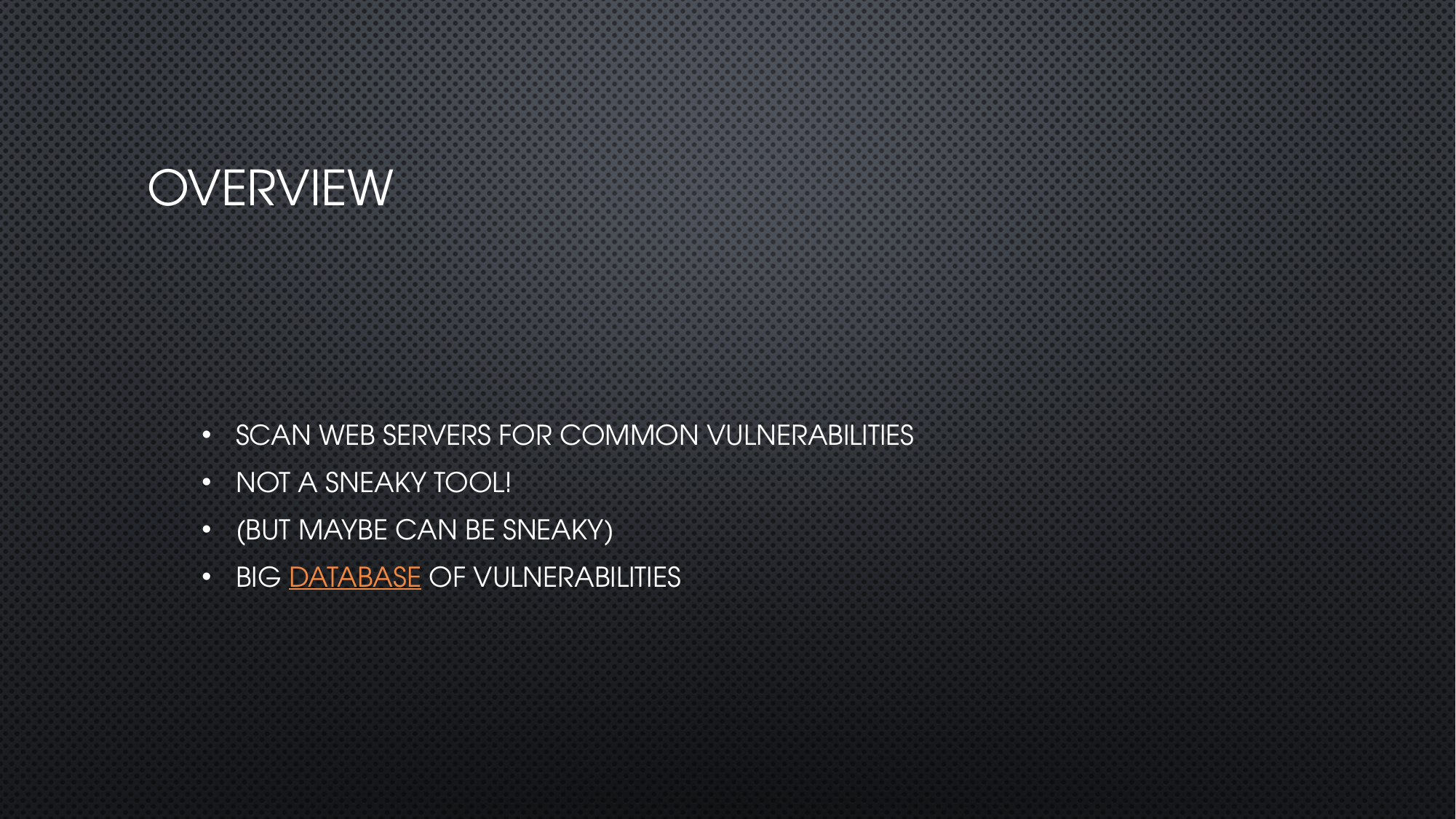

# Overview
Scan web servers for common vulnerabilities
Not a sneaky tool!
(but maybe can be sneaky)
Big database of vulnerabilities